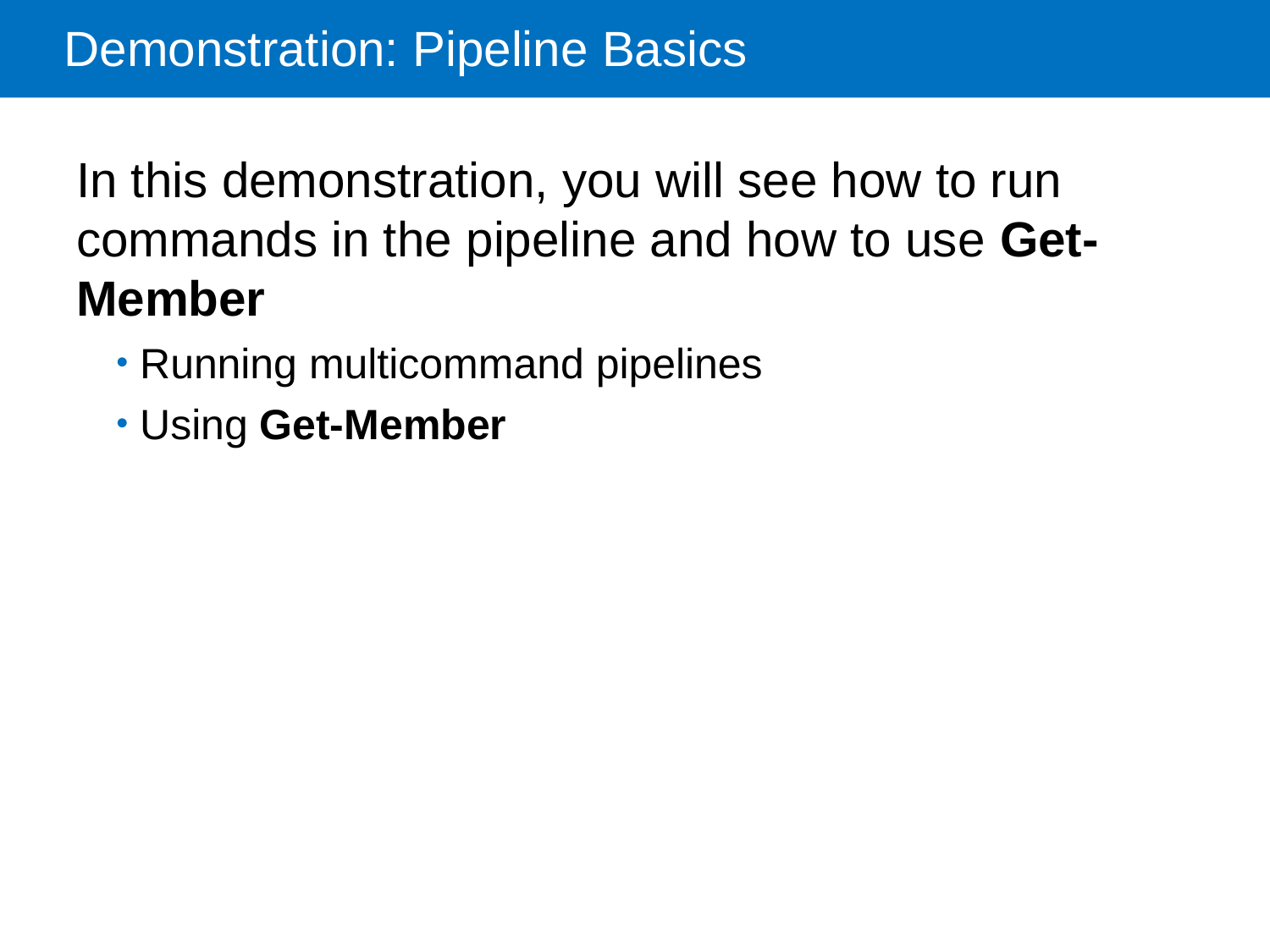

# Demonstration: Pipeline Basics
In this demonstration, you will see how to run commands in the pipeline and how to use Get-Member
Running multicommand pipelines
Using Get-Member